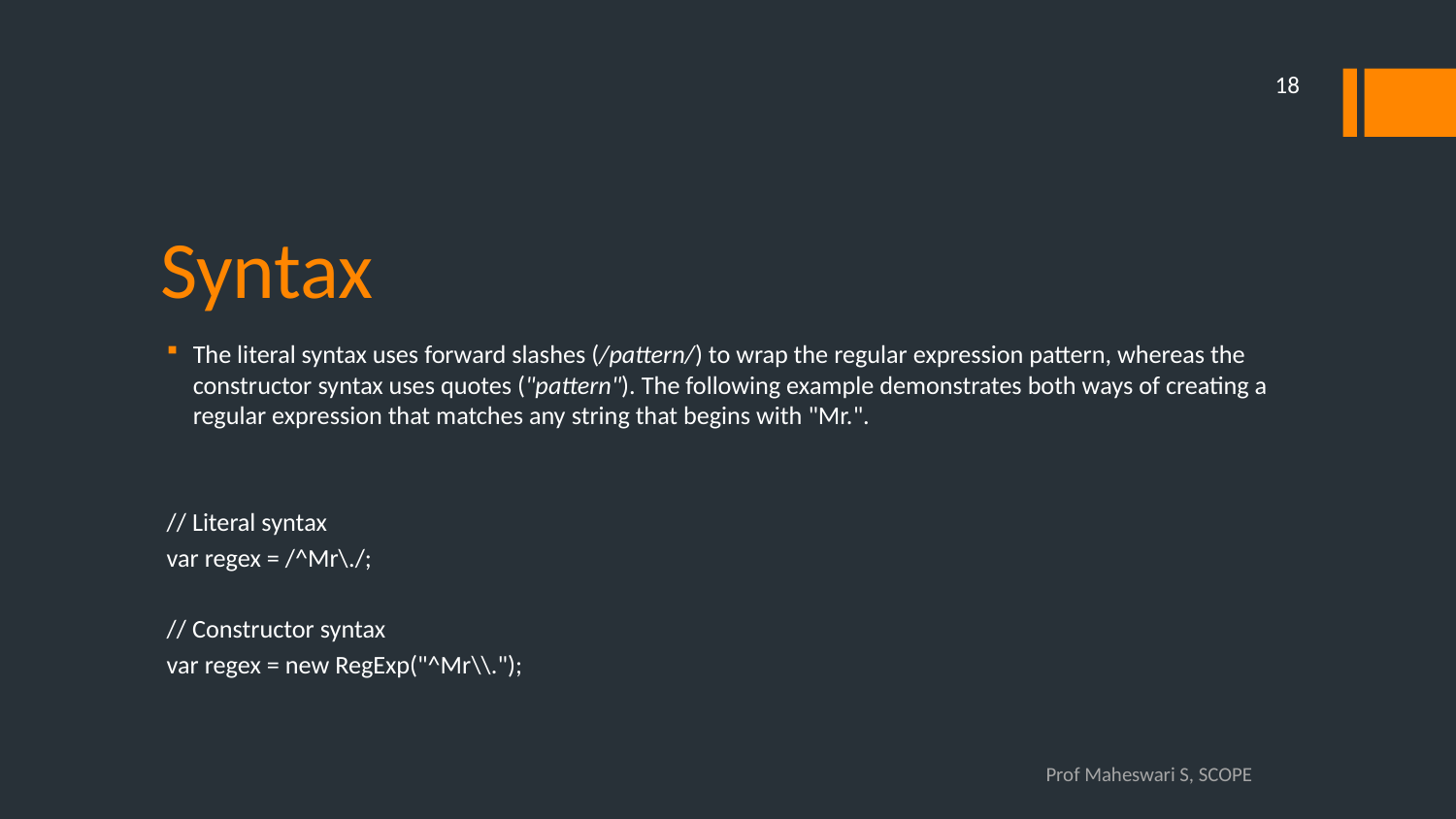

18
# Syntax
The literal syntax uses forward slashes (/pattern/) to wrap the regular expression pattern, whereas the constructor syntax uses quotes ("pattern"). The following example demonstrates both ways of creating a regular expression that matches any string that begins with "Mr.".

// Literal syntax
var regex = /^Mr\./;

// Constructor syntax
var regex = new RegExp("^Mr\\.");

Prof Maheswari S, SCOPE